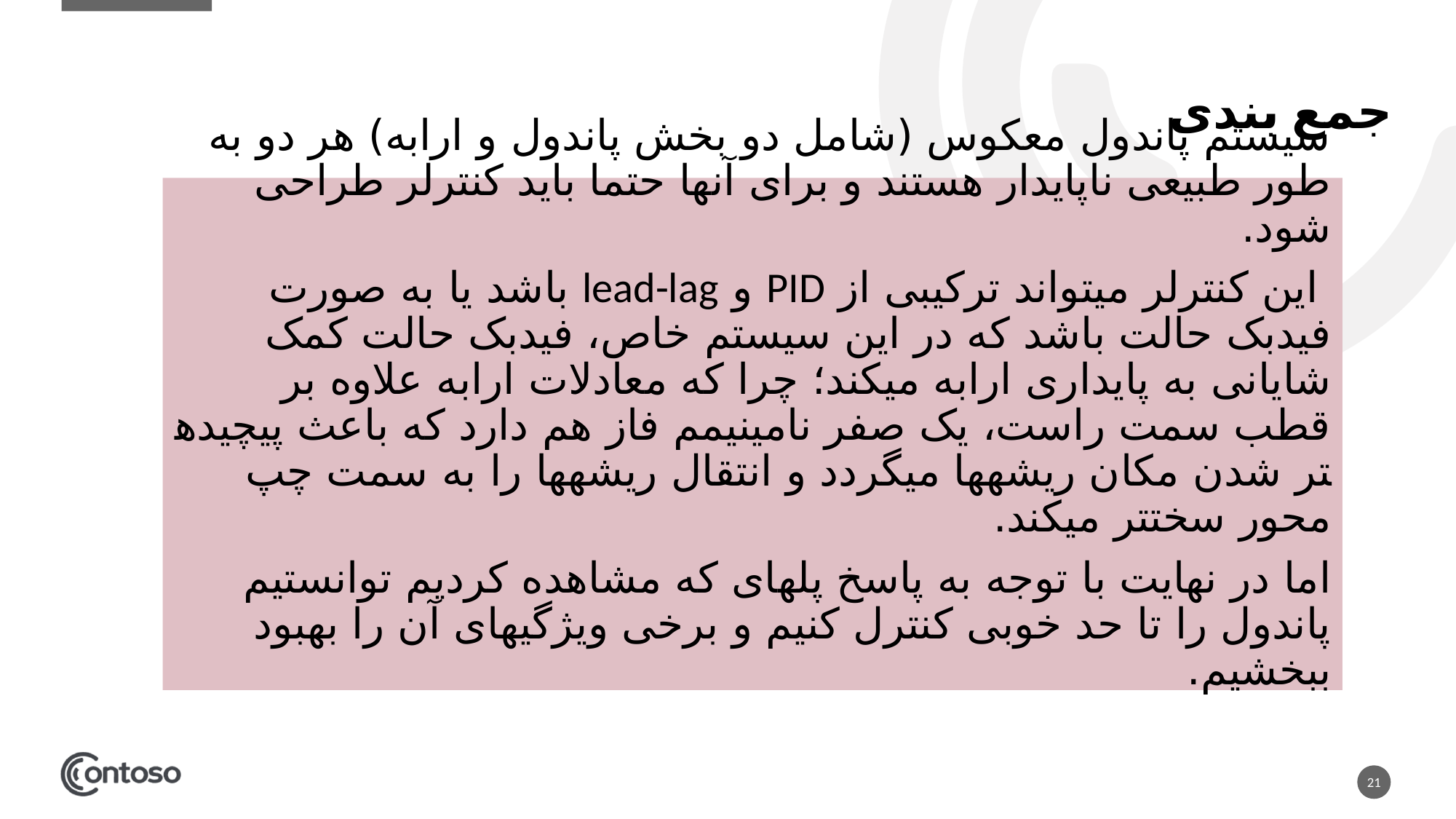

# جمع بندی
سیستم پاندول معکوس (شامل دو بخش پاندول و ارابه) هر دو به طور طبیعی ناپایدار هستند و برای آن­ها حتما باید کنترلر طراحی شود.
 این کنترلر می­تواند ترکیبی از PID و lead-lag باشد یا به صورت فیدبک حالت باشد که در این سیستم خاص، فیدبک حالت کمک شایانی به پایداری ارابه می­کند؛ چرا که معادلات ارابه علاوه بر قطب سمت راست، یک صفر نامینیمم فاز هم دارد که باعث پیچیده­تر شدن مکان ریشه­ها می­گردد و انتقال ریشه­ها را به سمت چپ محور سخت­تر می­کند.
اما در نهایت با توجه به پاسخ پله­ای که مشاهده کردیم توانستیم پاندول را تا حد خوبی کنترل کنیم و برخی ویژگی­های آن را بهبود ببخشیم.

21